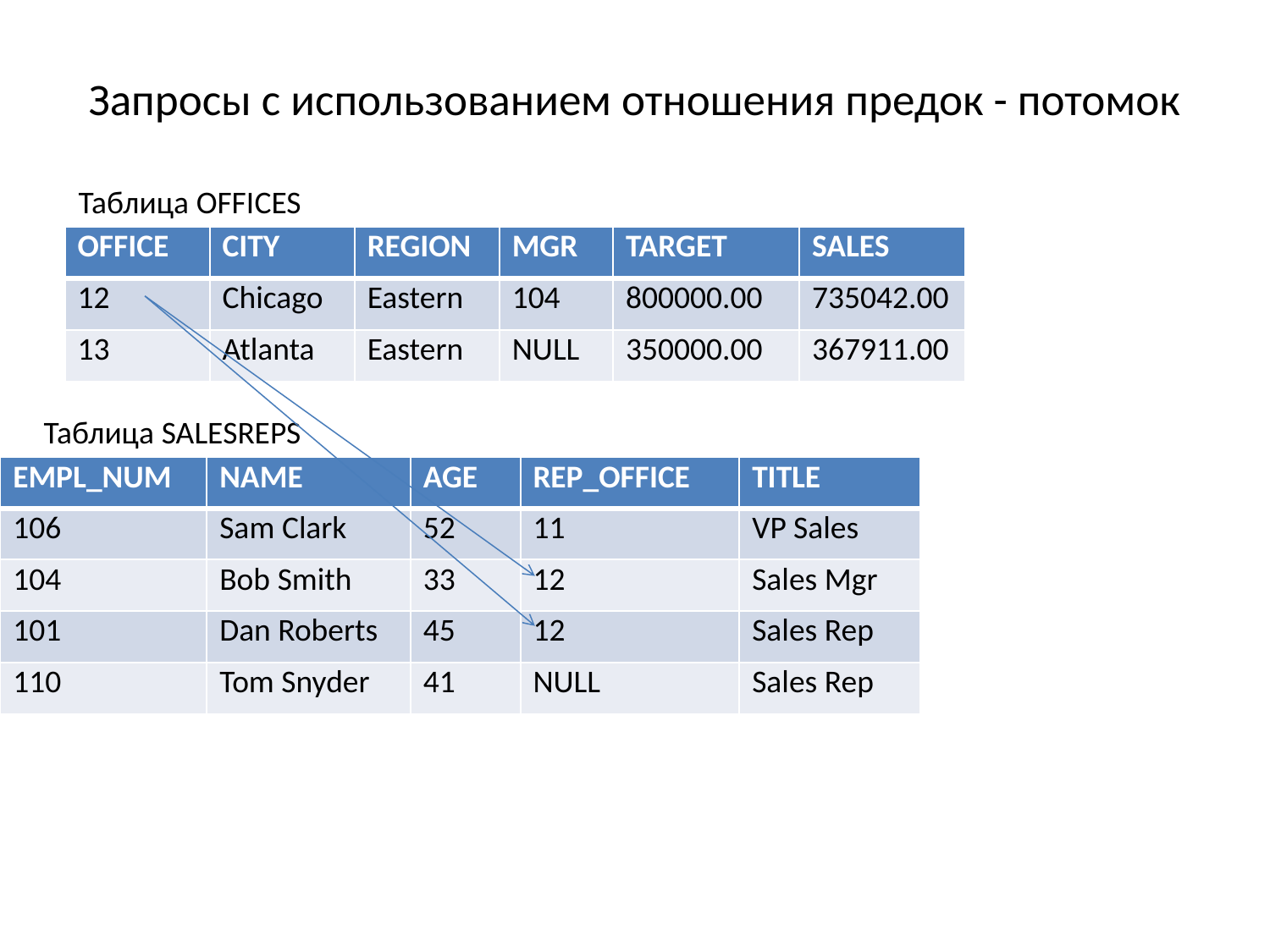

# Запросы с использованием отношения предок - потомок
Таблица OFFICES
| OFFICE | CITY | REGION | MGR | TARGET | SALES |
| --- | --- | --- | --- | --- | --- |
| 12 | Chicago | Eastern | 104 | 800000.00 | 735042.00 |
| 13 | Atlanta | Eastern | NULL | 350000.00 | 367911.00 |
Таблица SALESREPS
| EMPL\_NUM | NAME | AGE | REP\_OFFICE | TITLE |
| --- | --- | --- | --- | --- |
| 106 | Sam Clark | 52 | 11 | VP Sales |
| 104 | Bob Smith | 33 | 12 | Sales Mgr |
| 101 | Dan Roberts | 45 | 12 | Sales Rep |
| 110 | Tom Snyder | 41 | NULL | Sales Rep |